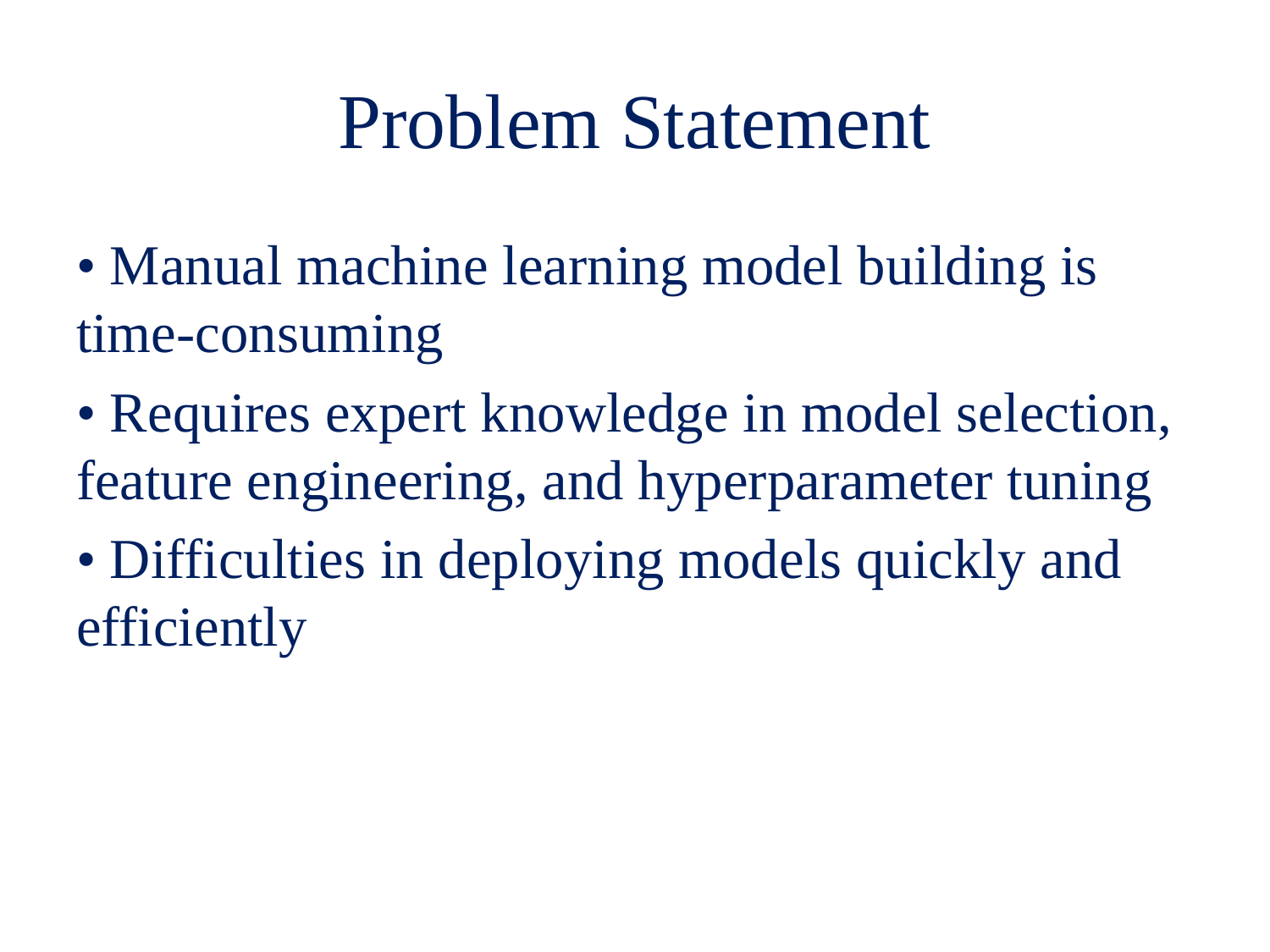

# Problem Statement
• Manual machine learning model building is time-consuming
• Requires expert knowledge in model selection, feature engineering, and hyperparameter tuning
• Difficulties in deploying models quickly and efficiently